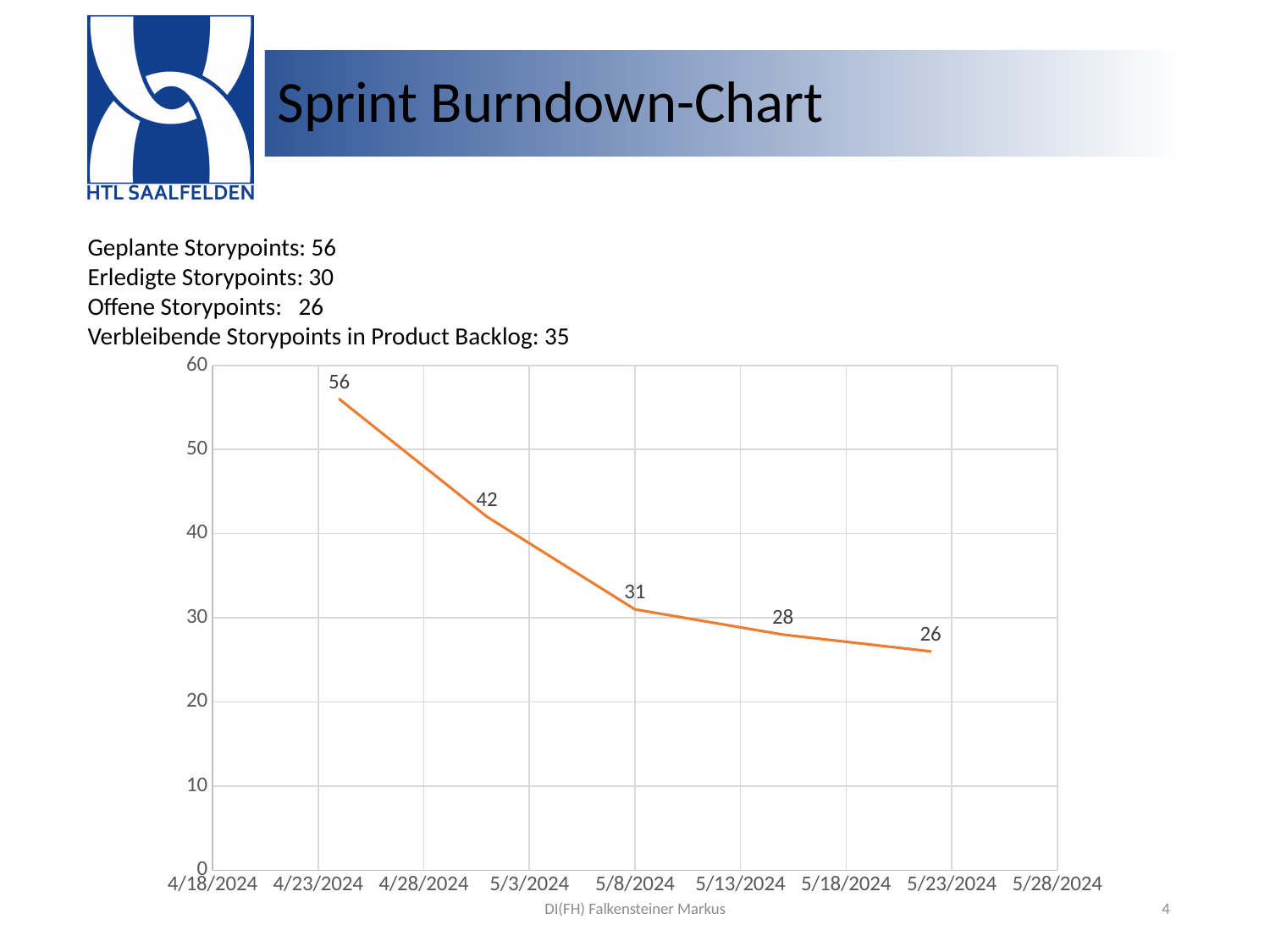

# Sprint Burndown-Chart
Geplante Storypoints: 56
Erledigte Storypoints: 30
Offene Storypoints:   26
Verbleibende Storypoints in Product Backlog: 35

### Chart

| Category | Y-Werte | test |
|---|---|---|
DI(FH) Falkensteiner Markus
4